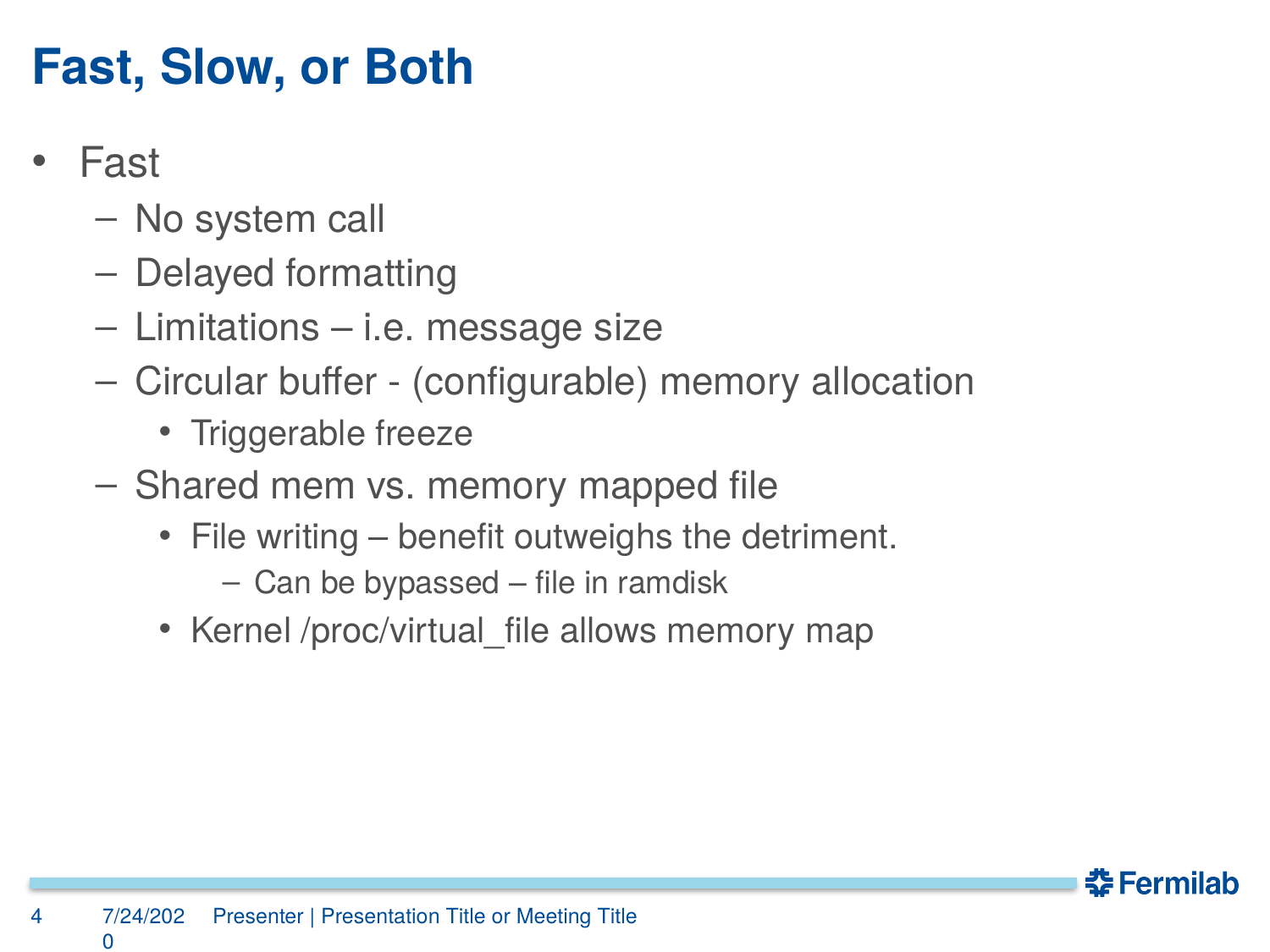

# Fast, Slow, or Both
Fast
No system call
Delayed formatting
Limitations – i.e. message size
Circular buffer - (configurable) memory allocation
Triggerable freeze
Shared mem vs. memory mapped file
File writing – benefit outweighs the detriment.
Can be bypassed – file in ramdisk
Kernel /proc/virtual_file allows memory map

4
7/24/2020
Presenter | Presentation Title or Meeting Title